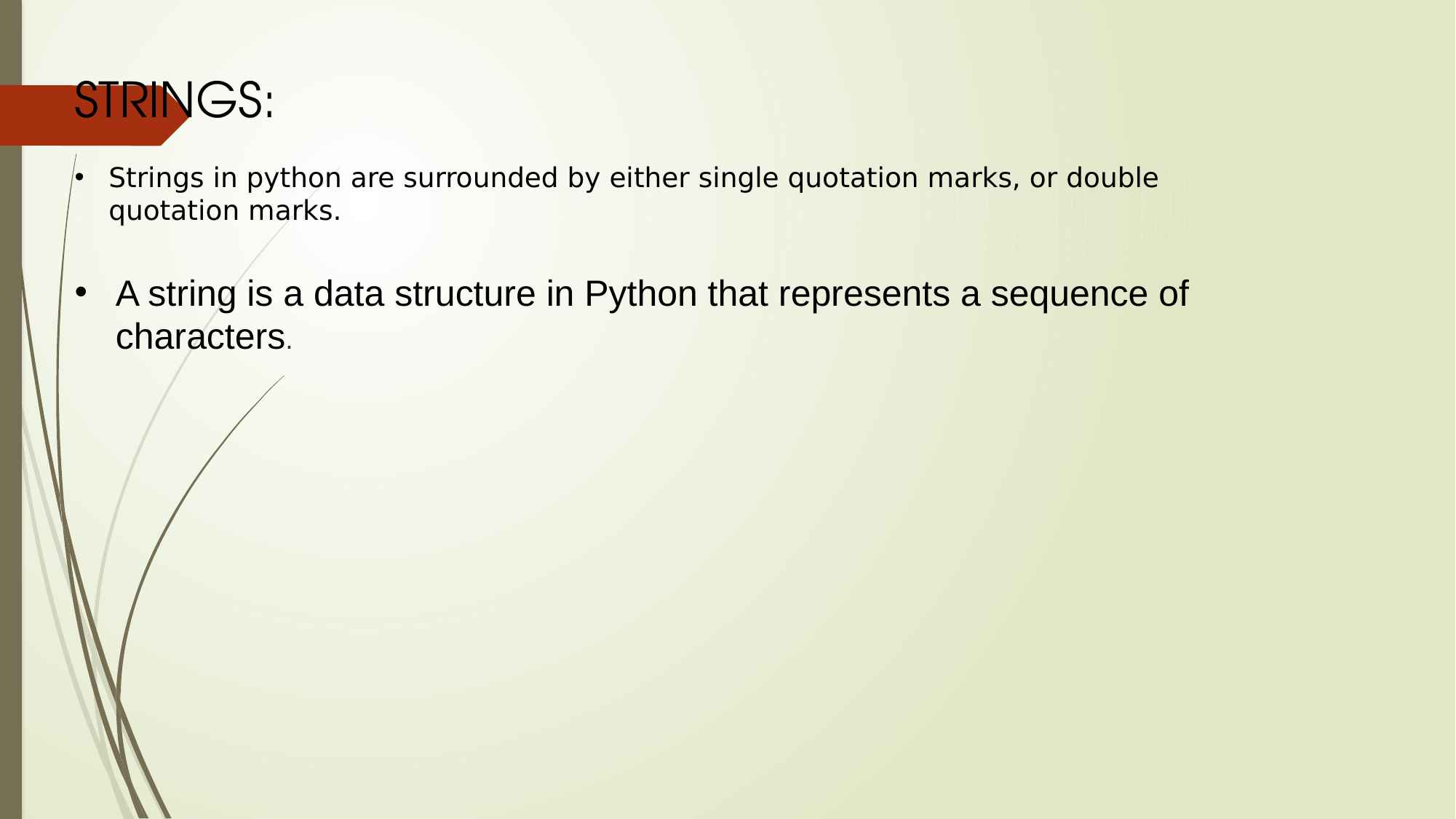

STRINGS:

Strings in python are surrounded by either single quotation marks, or double quotation marks.

A string is a data structure in Python that represents a sequence of characters.